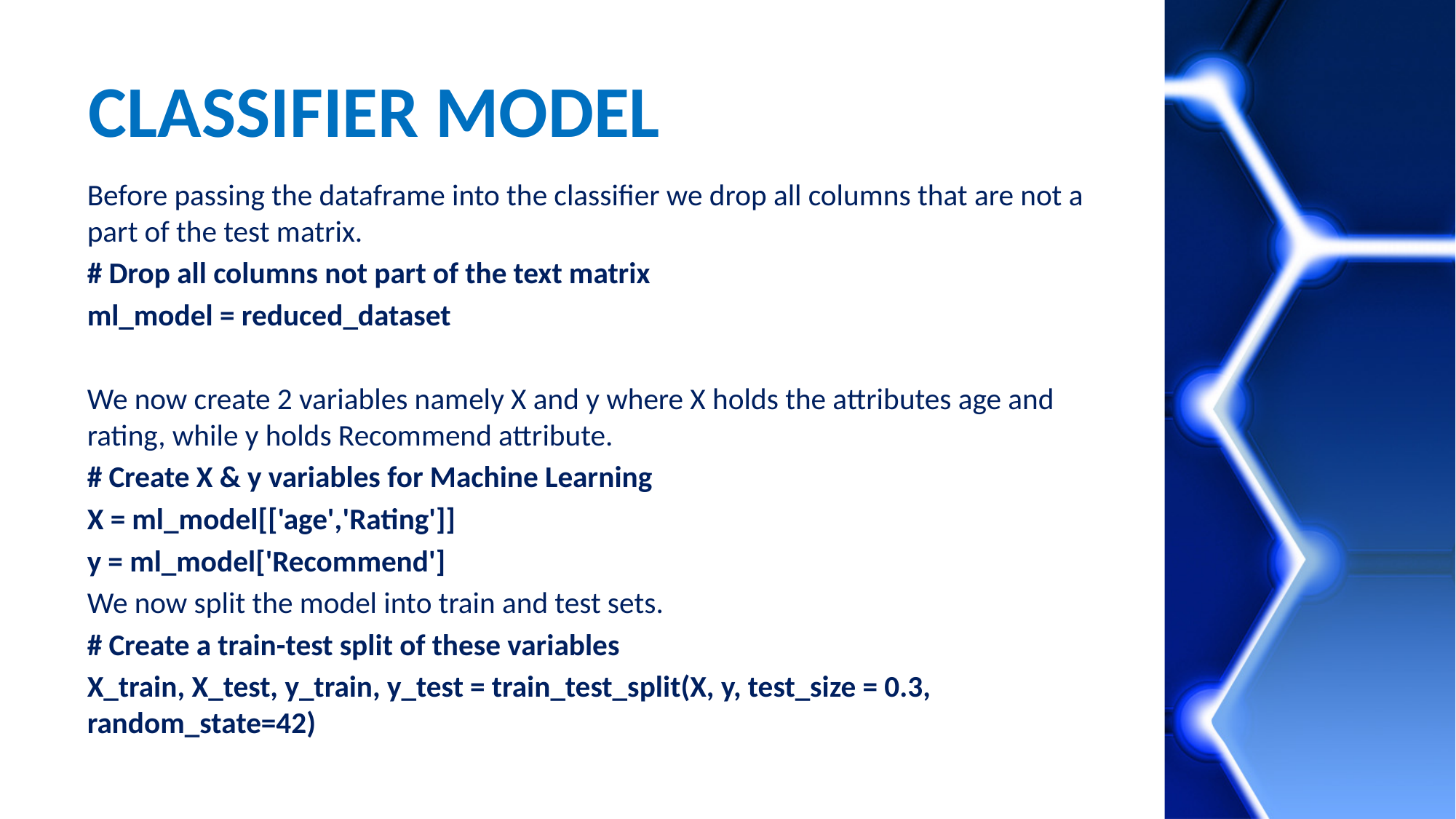

# CLASSIFIER MODEL
Before passing the dataframe into the classifier we drop all columns that are not a part of the test matrix.
# Drop all columns not part of the text matrix
ml_model = reduced_dataset

We now create 2 variables namely X and y where X holds the attributes age and rating, while y holds Recommend attribute.
# Create X & y variables for Machine Learning
X = ml_model[['age','Rating']]
y = ml_model['Recommend']
We now split the model into train and test sets.
# Create a train-test split of these variables
X_train, X_test, y_train, y_test = train_test_split(X, y, test_size = 0.3, random_state=42)